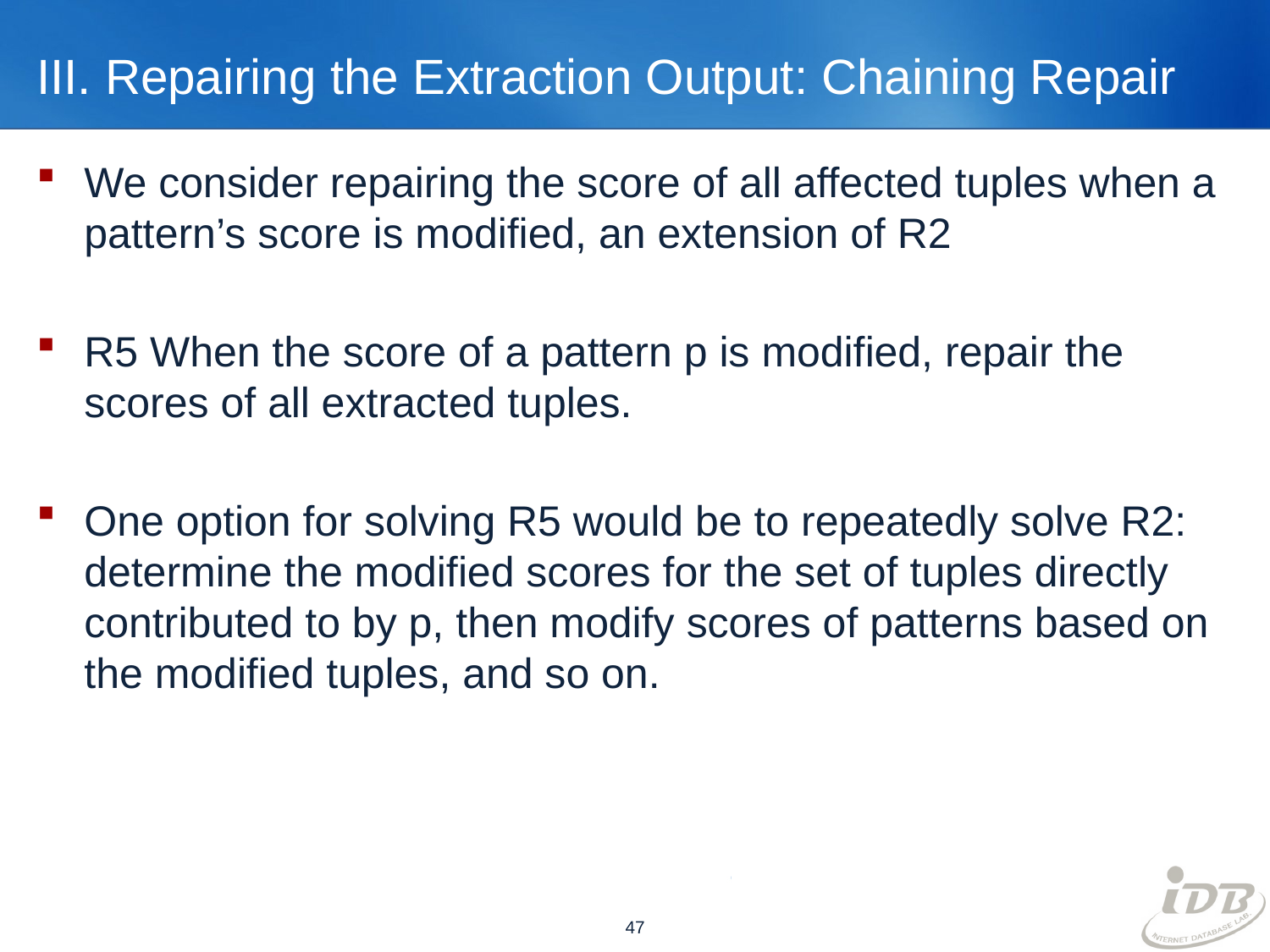

# III. Repairing the Extraction Output: Chaining Repair
We consider repairing the score of all affected tuples when a pattern’s score is modified, an extension of R2

R5 When the score of a pattern p is modified, repair the scores of all extracted tuples.

One option for solving R5 would be to repeatedly solve R2: determine the modified scores for the set of tuples directly contributed to by p, then modify scores of patterns based on the modified tuples, and so on.

47